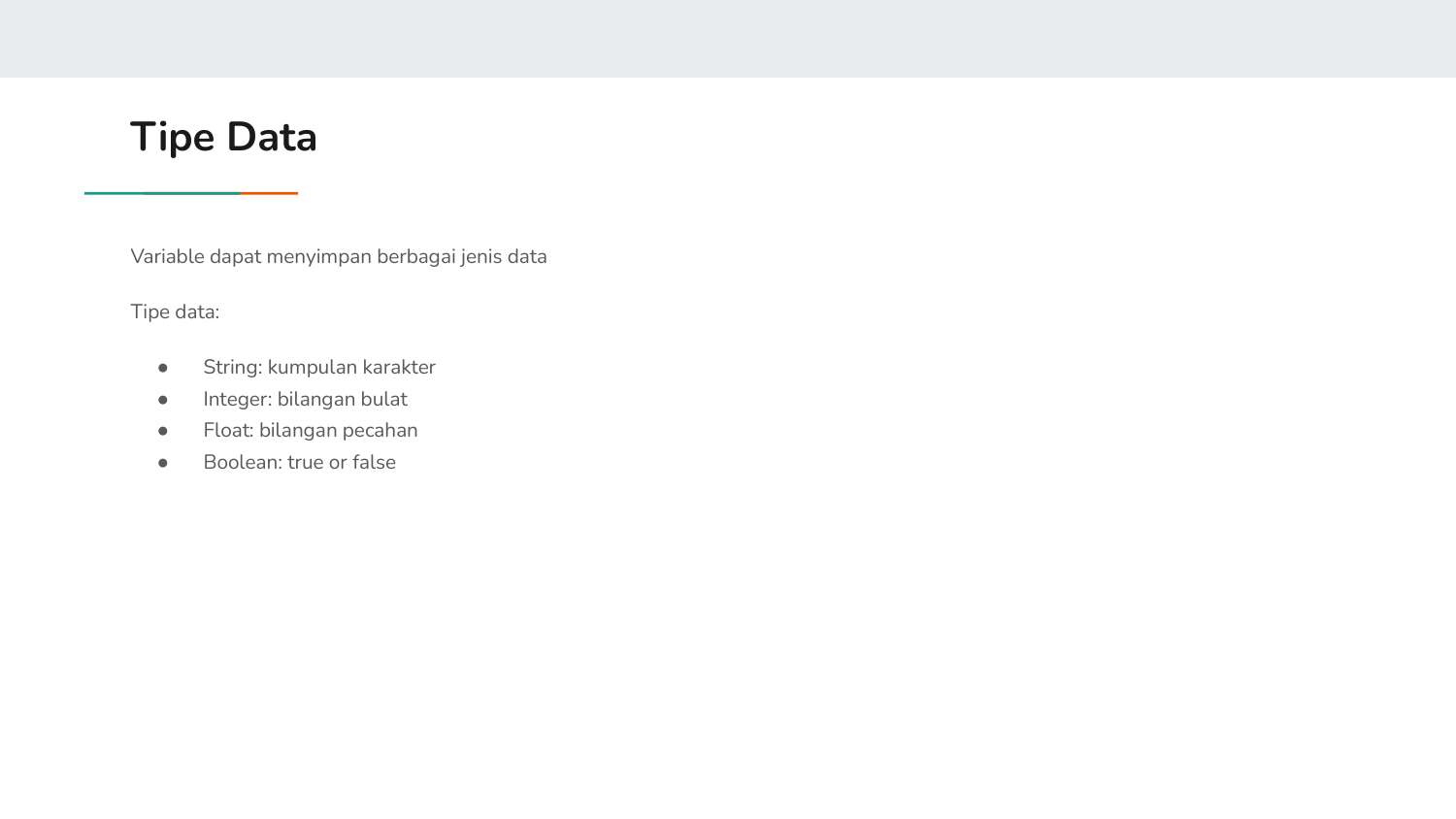

# Tipe Data
Variable dapat menyimpan berbagai jenis data
Tipe data:
String: kumpulan karakter
Integer: bilangan bulat
Float: bilangan pecahan
Boolean: true or false